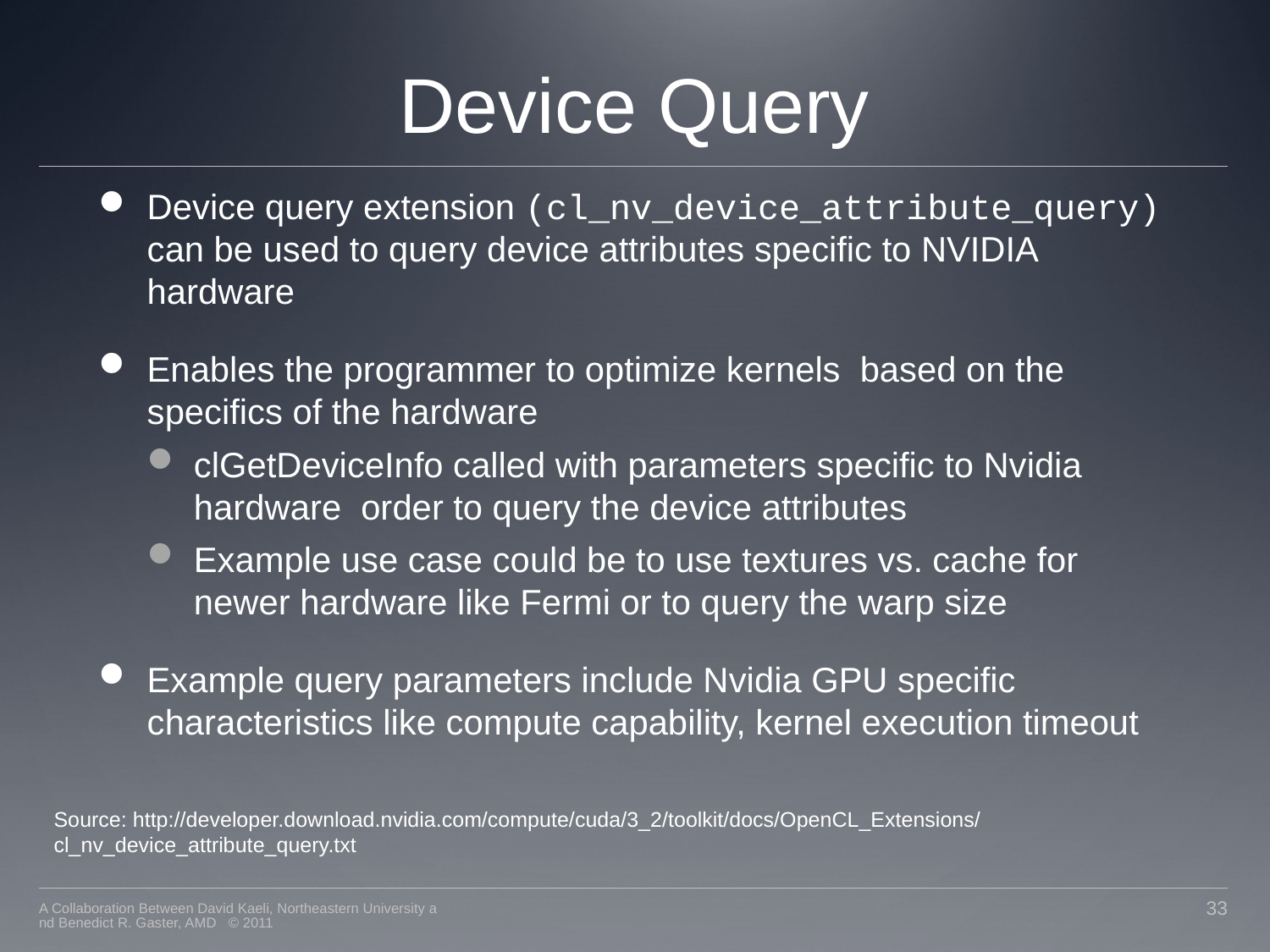

# Device Query
Device query extension (cl_nv_device_attribute_query) can be used to query device attributes specific to NVIDIA hardware
Enables the programmer to optimize kernels  based on the specifics of the hardware
clGetDeviceInfo called with parameters specific to Nvidia hardware  order to query the device attributes
Example use case could be to use textures vs. cache for newer hardware like Fermi or to query the warp size
Example query parameters include Nvidia GPU specific characteristics like compute capability, kernel execution timeout
Source: http://developer.download.nvidia.com/compute/cuda/3_2/toolkit/docs/OpenCL_Extensions/cl_nv_device_attribute_query.txt
A Collaboration Between David Kaeli, Northeastern University and Benedict R. Gaster, AMD   © 2011
33